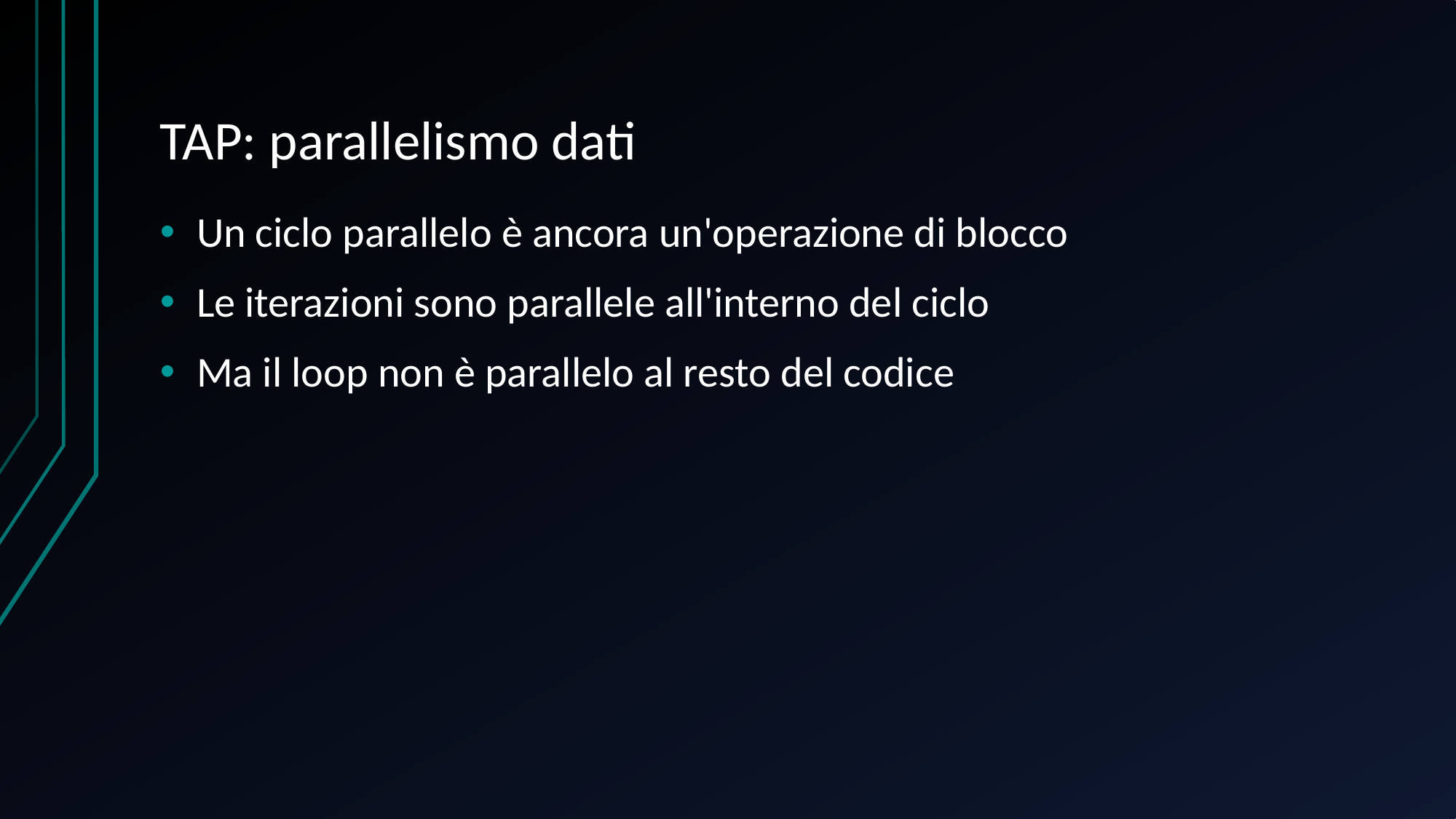

# TAP: parallelismo dati
Un ciclo parallelo è ancora un'operazione di blocco
Le iterazioni sono parallele all'interno del ciclo
Ma il loop non è parallelo al resto del codice